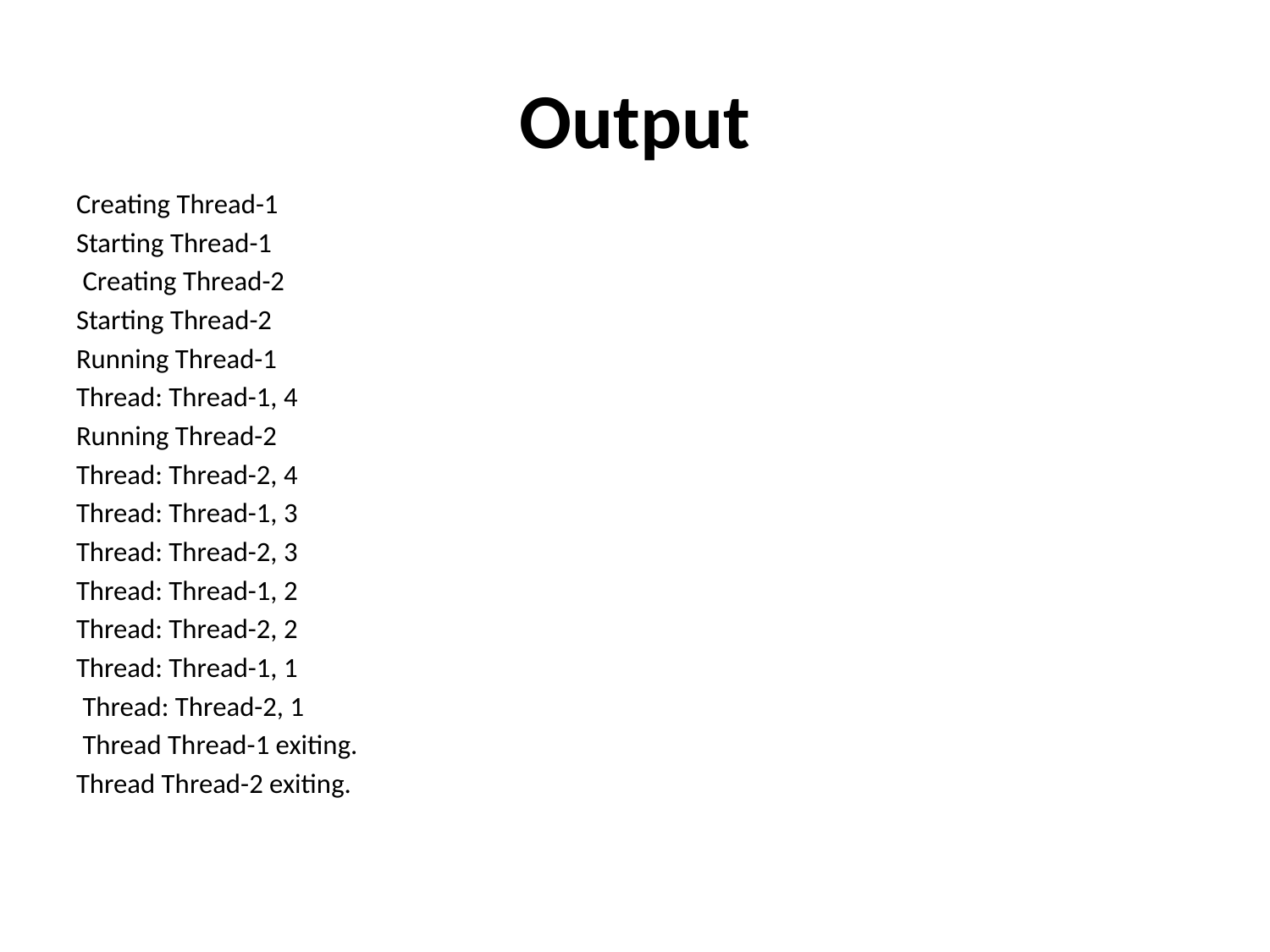

# Output
Creating Thread-1
Starting Thread-1
 Creating Thread-2
Starting Thread-2
Running Thread-1
Thread: Thread-1, 4
Running Thread-2
Thread: Thread-2, 4
Thread: Thread-1, 3
Thread: Thread-2, 3
Thread: Thread-1, 2
Thread: Thread-2, 2
Thread: Thread-1, 1
 Thread: Thread-2, 1
 Thread Thread-1 exiting.
Thread Thread-2 exiting.